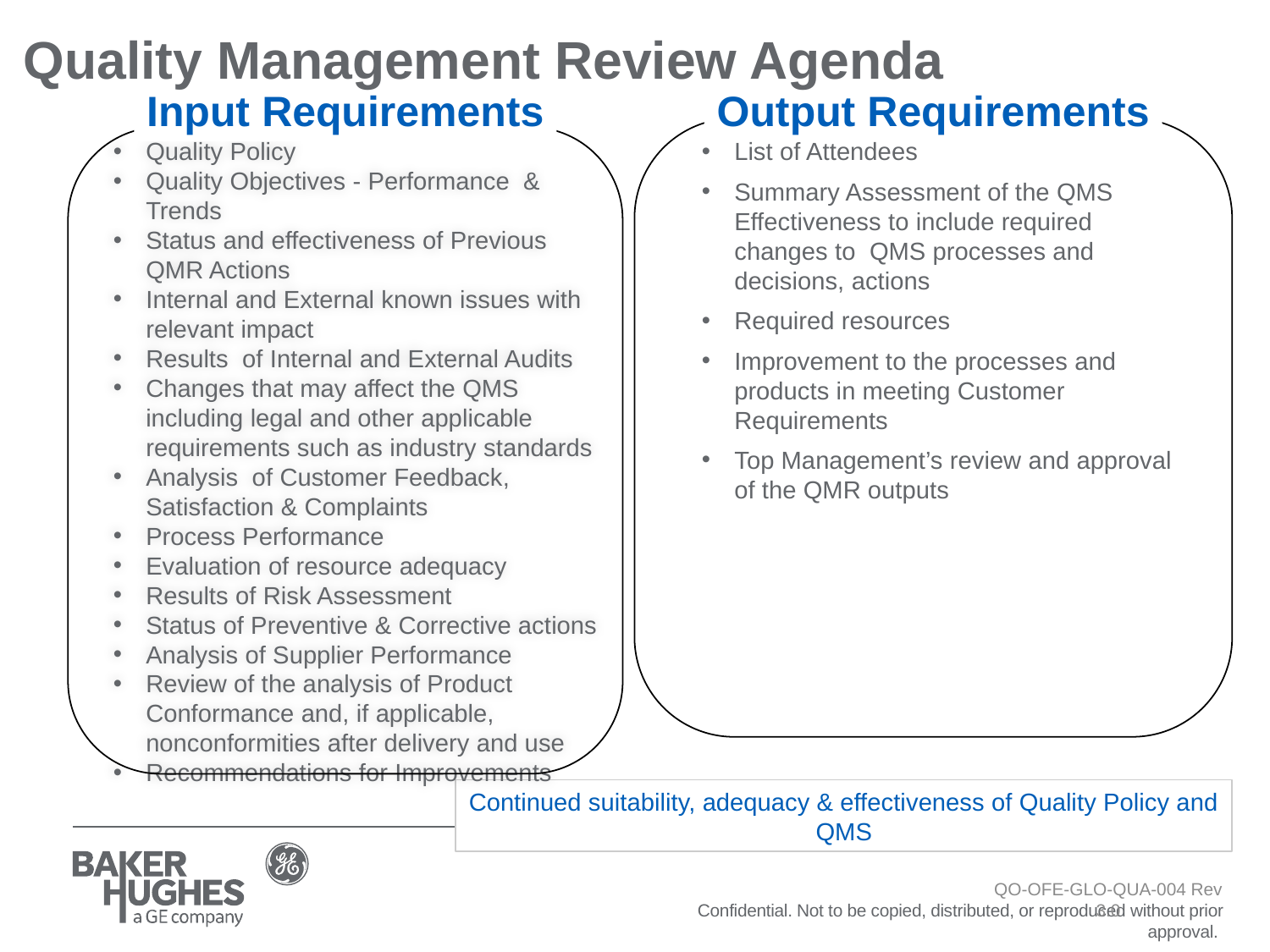

Quality Management Review Agenda
Input Requirements
Output Requirements

Quality Policy
Quality Objectives - Performance  & Trends
Status and effectiveness of Previous QMR Actions
Internal and External known issues with relevant impact
Results  of Internal and External Audits
Changes that may affect the QMS including legal and other applicable requirements such as industry standards
Analysis  of Customer Feedback, Satisfaction & Complaints
Process Performance
Evaluation of resource adequacy
Results of Risk Assessment
Status of Preventive & Corrective actions
Analysis of Supplier Performance
Review of the analysis of Product Conformance and, if applicable,  nonconformities after delivery and use
Recommendations for Improvements

List of Attendees
Summary Assessment of the QMS Effectiveness to include required changes to  QMS processes and decisions, actions
Required resources
Improvement to the processes and  products in meeting Customer Requirements
Top Management’s review and approval of the QMR outputs
Continued suitability, adequacy & effectiveness of Quality Policy and QMS
QO-OFE-GLO-QUA-004 Rev 3.0